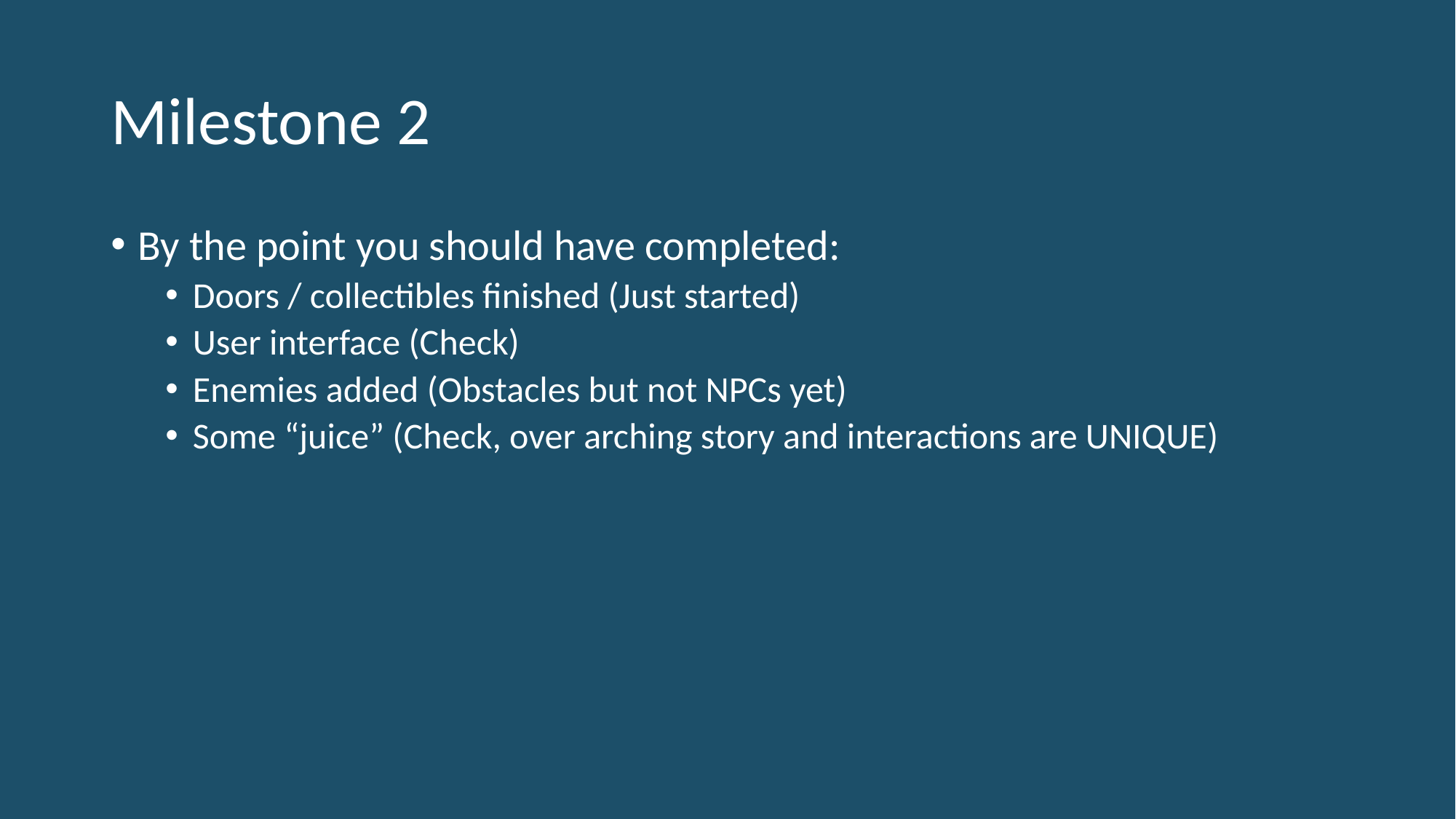

# Milestone 2
By the point you should have completed:
Doors / collectibles finished (Just started)
User interface (Check)
Enemies added (Obstacles but not NPCs yet)
Some “juice” (Check, over arching story and interactions are UNIQUE)